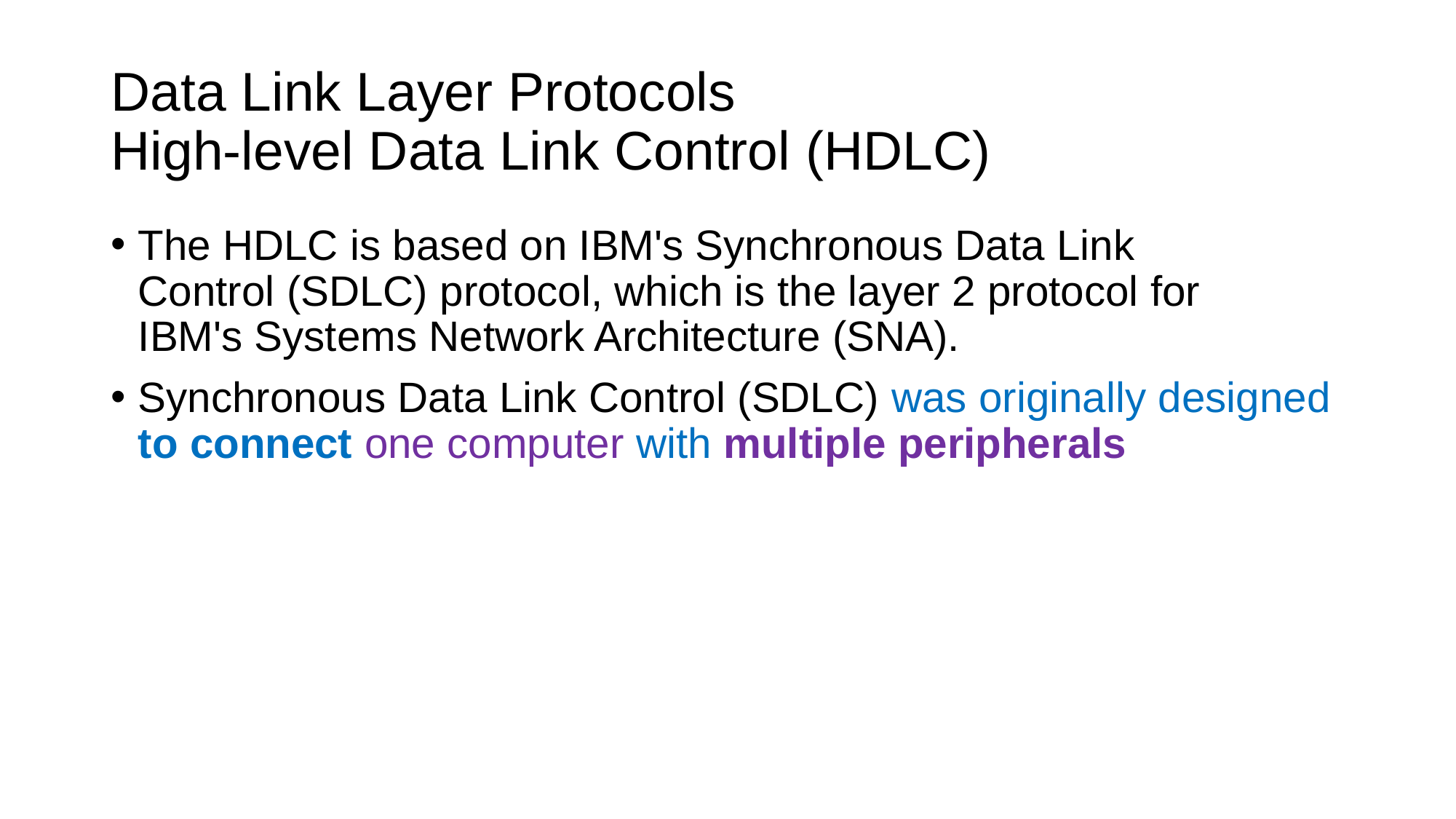

# Data Link Layer Protocols High-level Data Link Control (HDLC)
The HDLC is based on IBM's Synchronous Data Link Control (SDLC) protocol, which is the layer 2 protocol for IBM's Systems Network Architecture (SNA).
Synchronous Data Link Control (SDLC) was originally designed to connect one computer with multiple peripherals